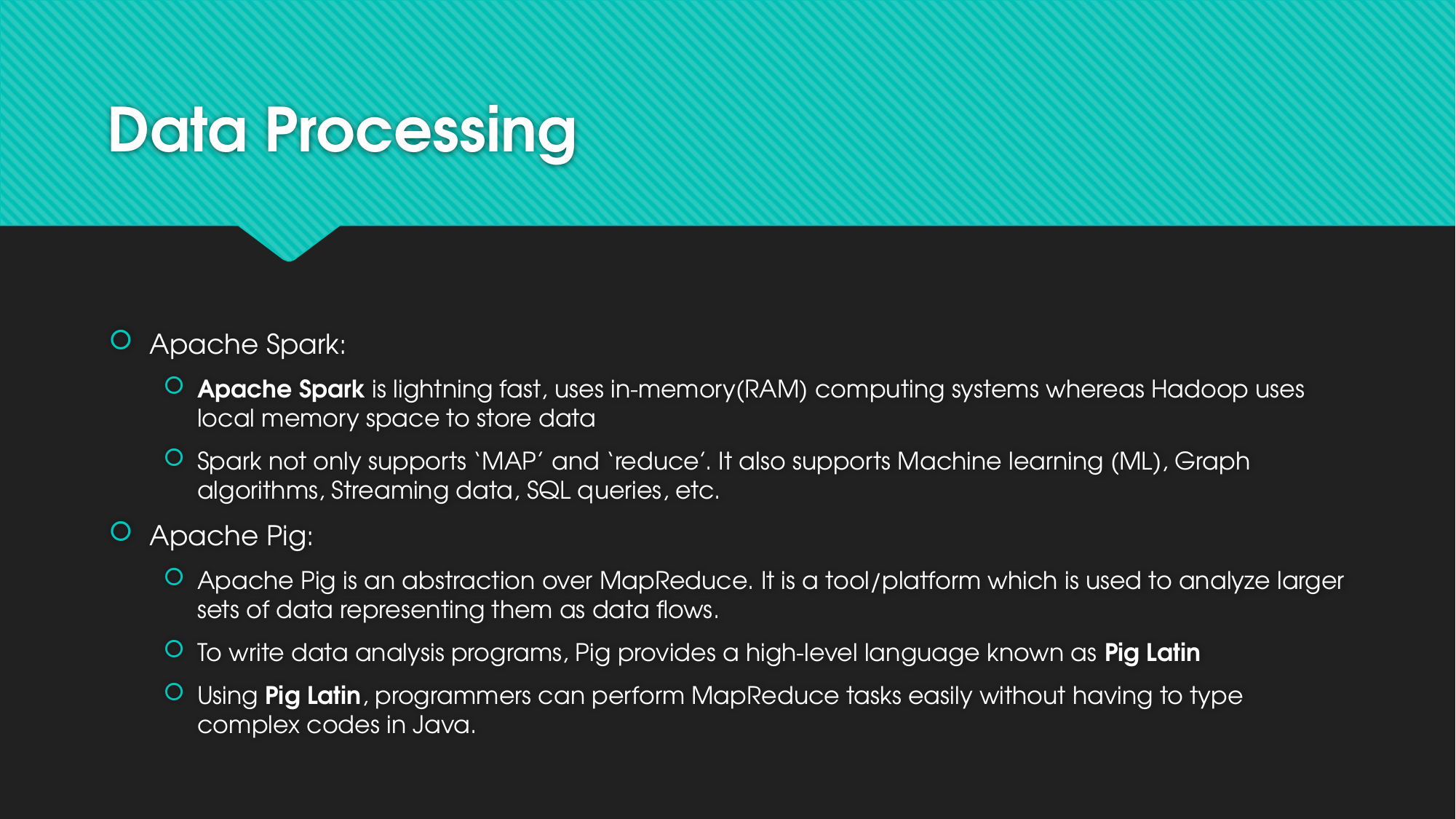

# Data Processing

Apache Spark:
Apache Spark is lightning fast, uses in-memory(RAM) computing systems whereas Hadoop uses local memory space to store data
Spark not only supports ‘MAP’ and ‘reduce’. It also supports Machine learning (ML), Graph algorithms, Streaming data, SQL queries, etc.
Apache Pig:
Apache Pig is an abstraction over MapReduce. It is a tool/platform which is used to analyze larger sets of data representing them as data flows.
To write data analysis programs, Pig provides a high-level language known as Pig Latin
Using Pig Latin, programmers can perform MapReduce tasks easily without having to type complex codes in Java.